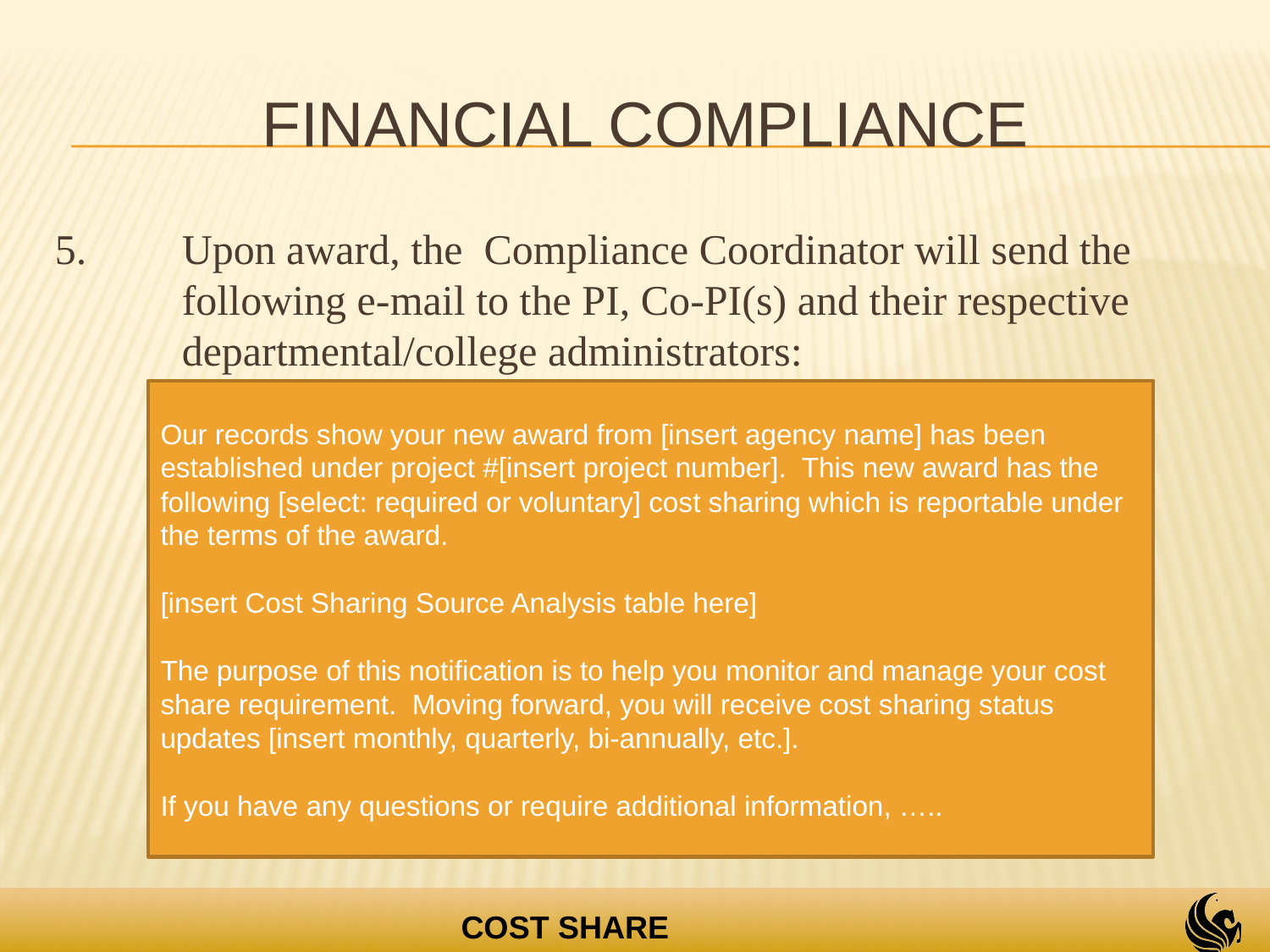

# Financial compliance
5.	Upon award, the  Compliance Coordinator will send the following e-mail to the PI, Co-PI(s) and their respective departmental/college administrators:

Our records show your new award from [insert agency name] has been established under project #[insert project number].  This new award has the following [select: required or voluntary] cost sharing which is reportable under the terms of the award.

[insert Cost Sharing Source Analysis table here]

The purpose of this notification is to help you monitor and manage your cost share requirement.  Moving forward, you will receive cost sharing status updates [insert monthly, quarterly, bi-annually, etc.].

If you have any questions or require additional information, …..
COST SHARE